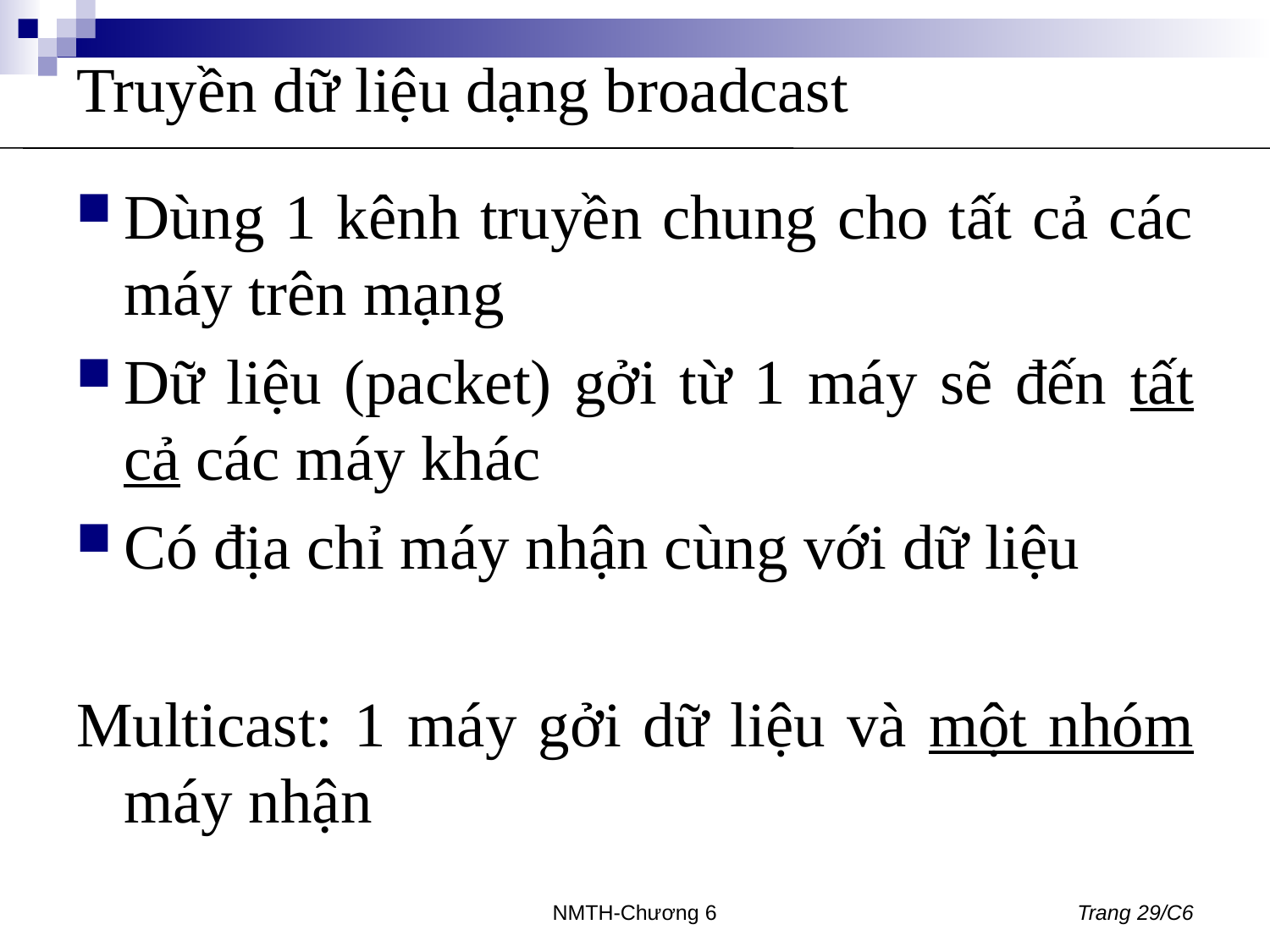

# Truyền dữ liệu dạng broadcast

Dùng 1 kênh truyền chung cho tất cả các máy trên mạng
Dữ liệu (packet) gởi từ 1 máy sẽ đến tất cả các máy khác
Có địa chỉ máy nhận cùng với dữ liệu

Multicast: 1 máy gởi dữ liệu và một nhóm máy nhận
NMTH-Chương 6
Trang 29/C6